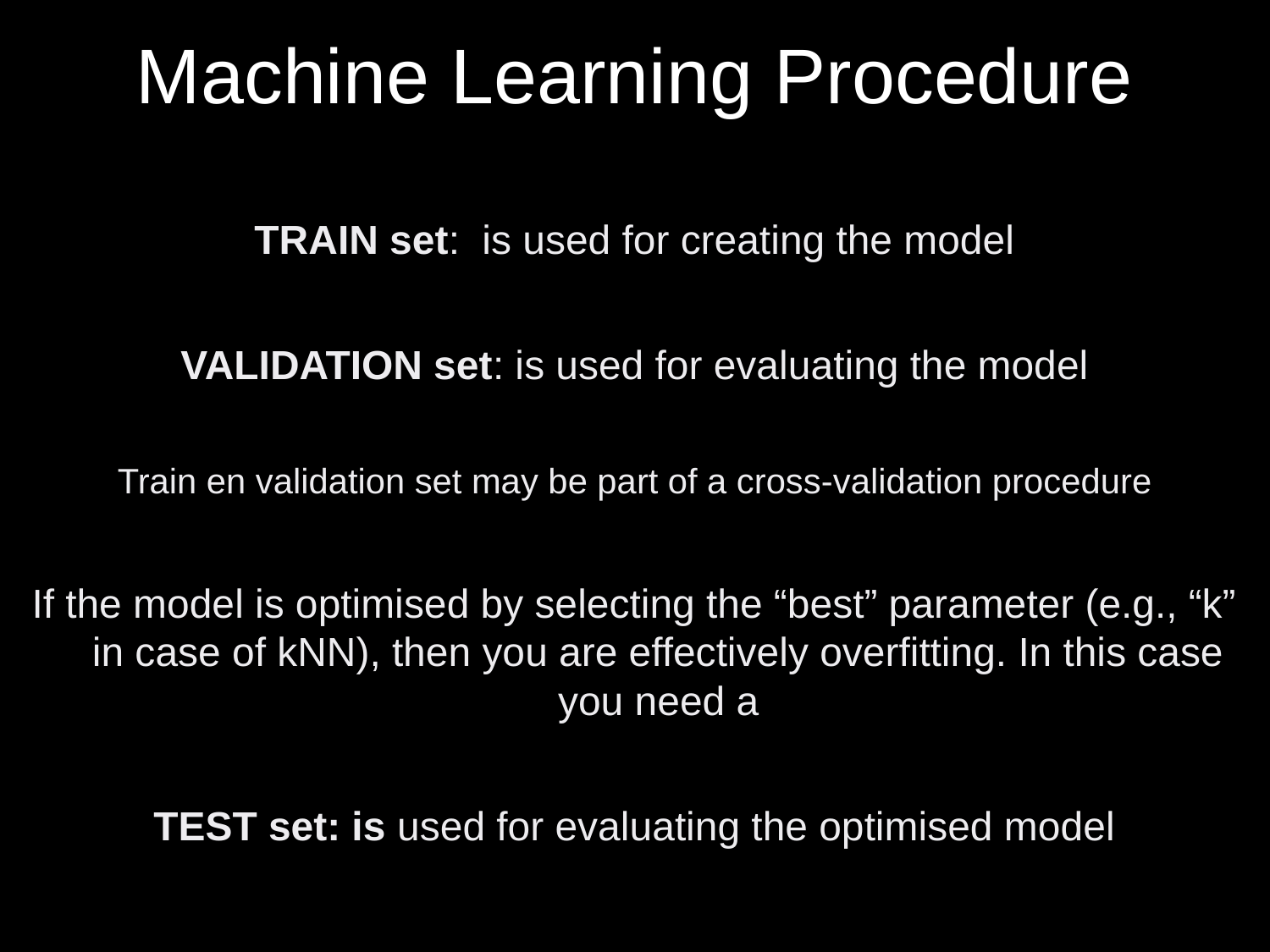

# Machine Learning Procedure
TRAIN set:  is used for creating the model

VALIDATION set: is used for evaluating the model

Train en validation set may be part of a cross-validation procedure

If the model is optimised by selecting the “best” parameter (e.g., “k” in case of kNN), then you are effectively overfitting. In this case you need a

TEST set: is used for evaluating the optimised model